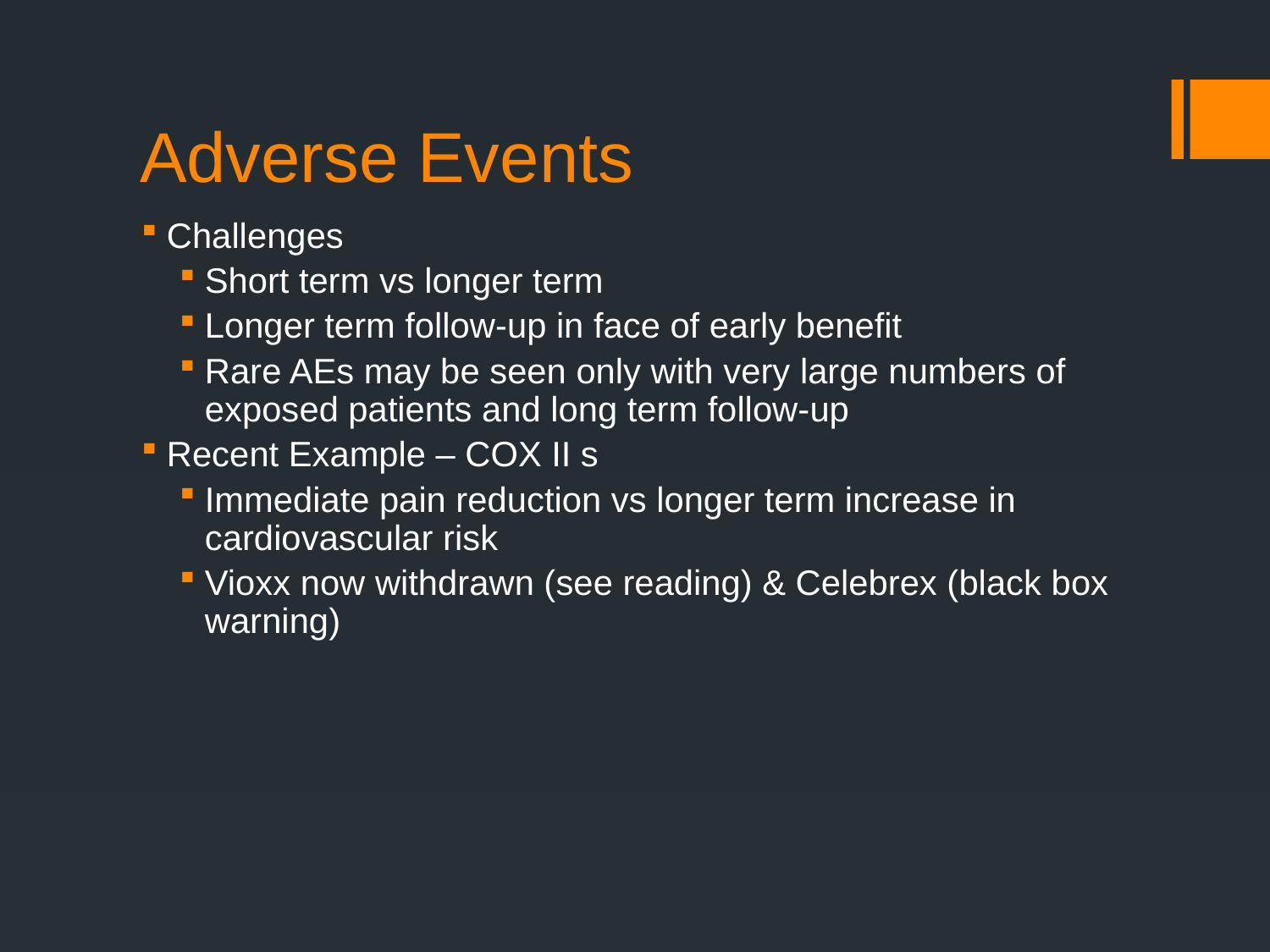

# Adverse Events
Challenges
Short term vs longer term
Longer term follow-up in face of early benefit
Rare AEs may be seen only with very large numbers of exposed patients and long term follow-up
Recent Example – COX II s
Immediate pain reduction vs longer term increase in cardiovascular risk
Vioxx now withdrawn (see reading) & Celebrex (black box warning)